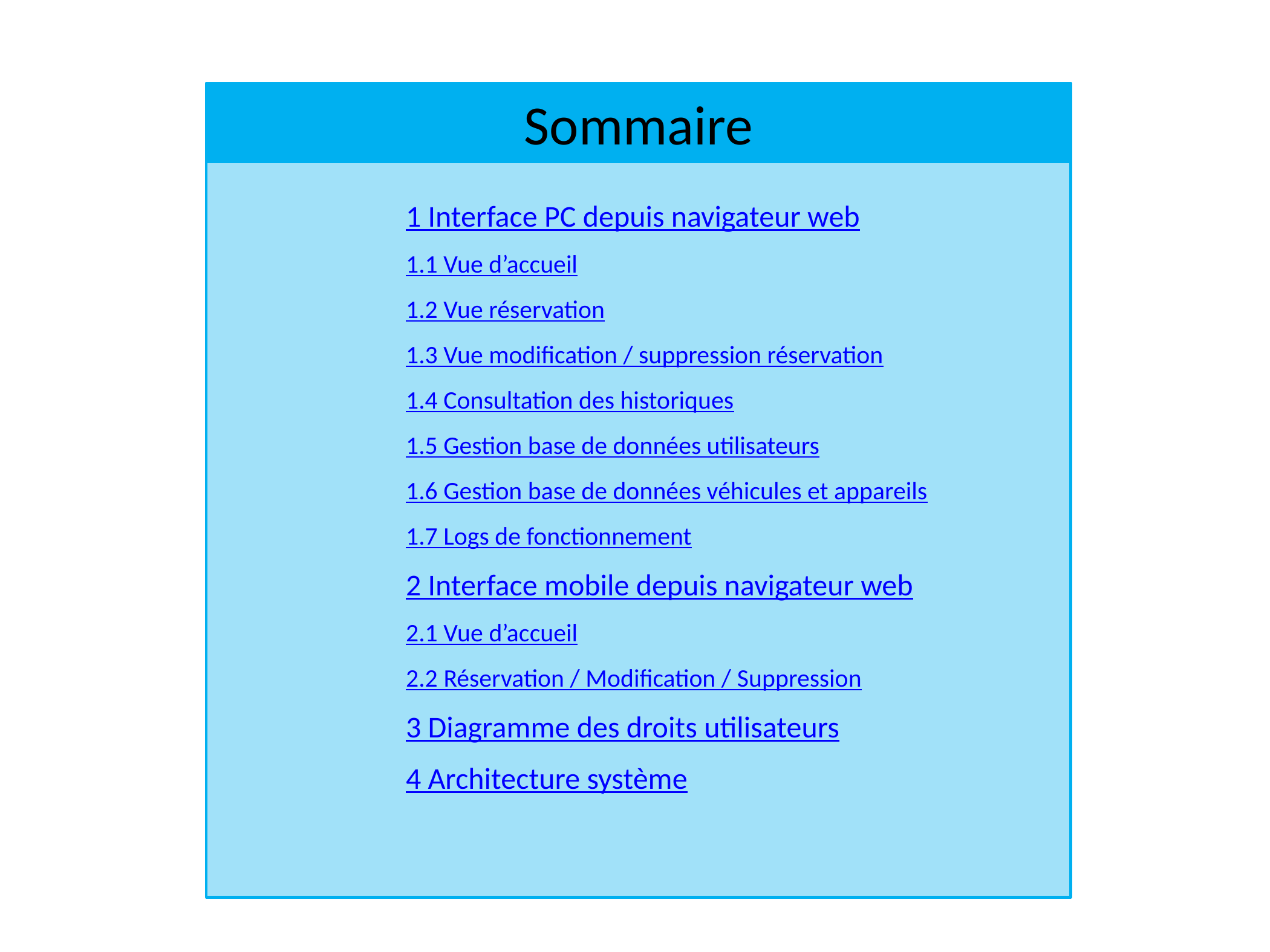

1 Interface PC depuis navigateur web

1.1 Vue d’accueil

1.2 Vue réservation

1.3 Vue modification / suppression réservation

1.4 Consultation des historiques

1.5 Gestion base de données utilisateurs

1.6 Gestion base de données véhicules et appareils

1.7 Logs de fonctionnement

2 Interface mobile depuis navigateur web

2.1 Vue d’accueil

2.2 Réservation / Modification / Suppression

3 Diagramme des droits utilisateurs

4 Architecture système
Sommaire